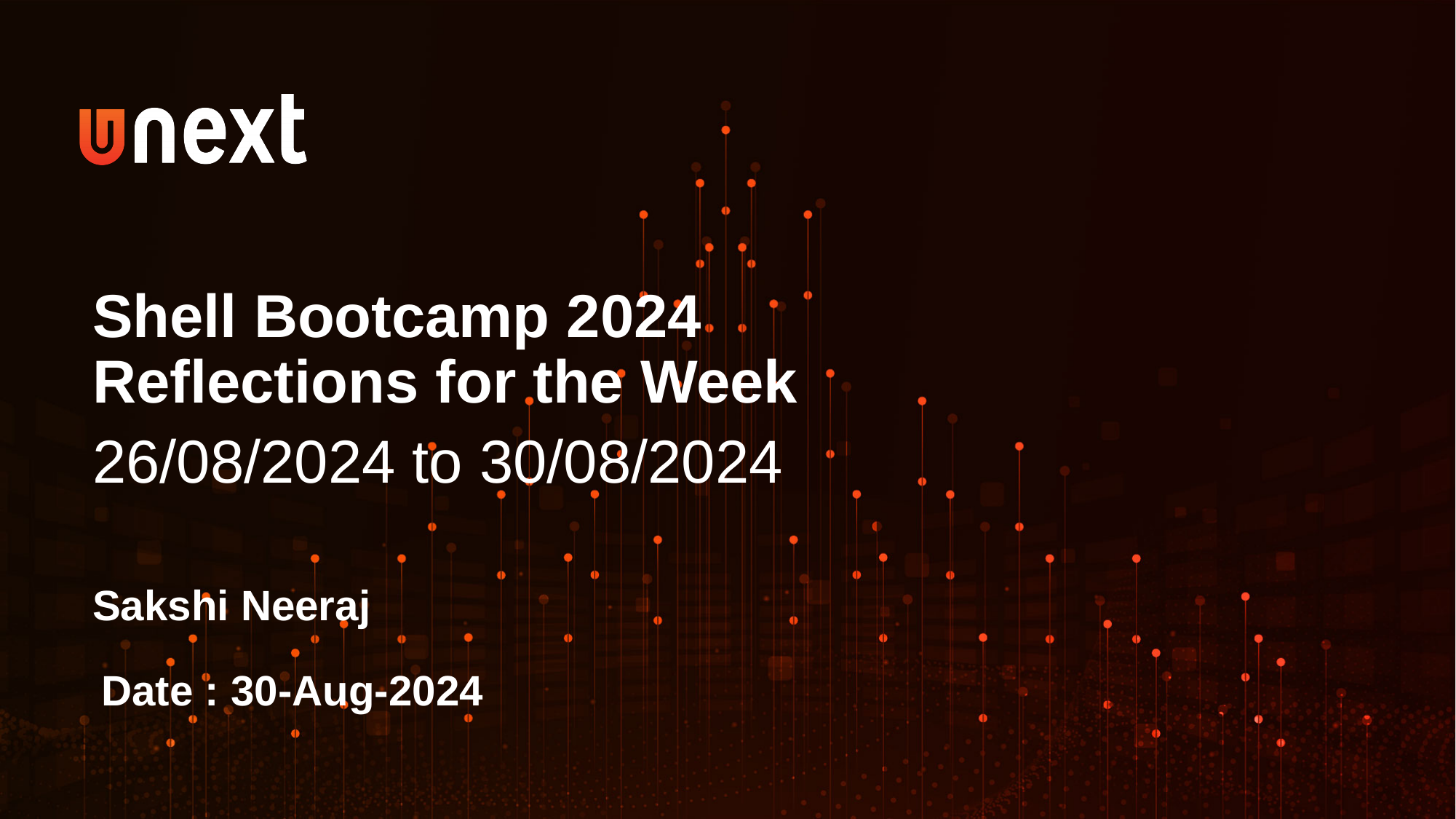

Shell Bootcamp 2024
Reflections for the Week
26/08/2024 to 30/08/2024
Sakshi Neeraj
Date : 30-Aug-2024